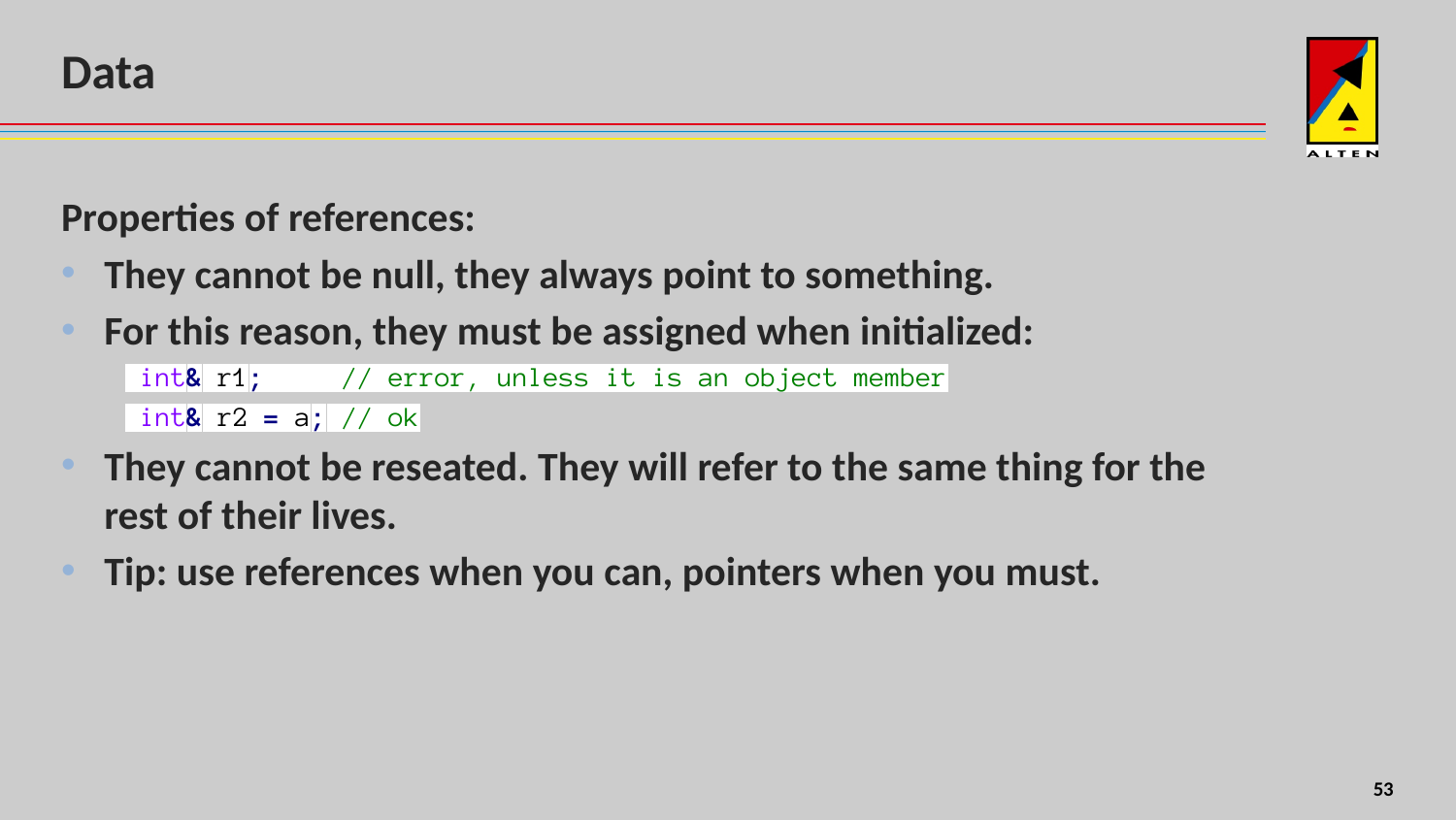

# Data
Properties of references:
They cannot be null, they always point to something.
For this reason, they must be assigned when initialized:
 int& r1;     // error, unless it is an object member
 int& r2 = a; // ok
They cannot be reseated. They will refer to the same thing for the rest of their lives.
Tip: use references when you can, pointers when you must.
53